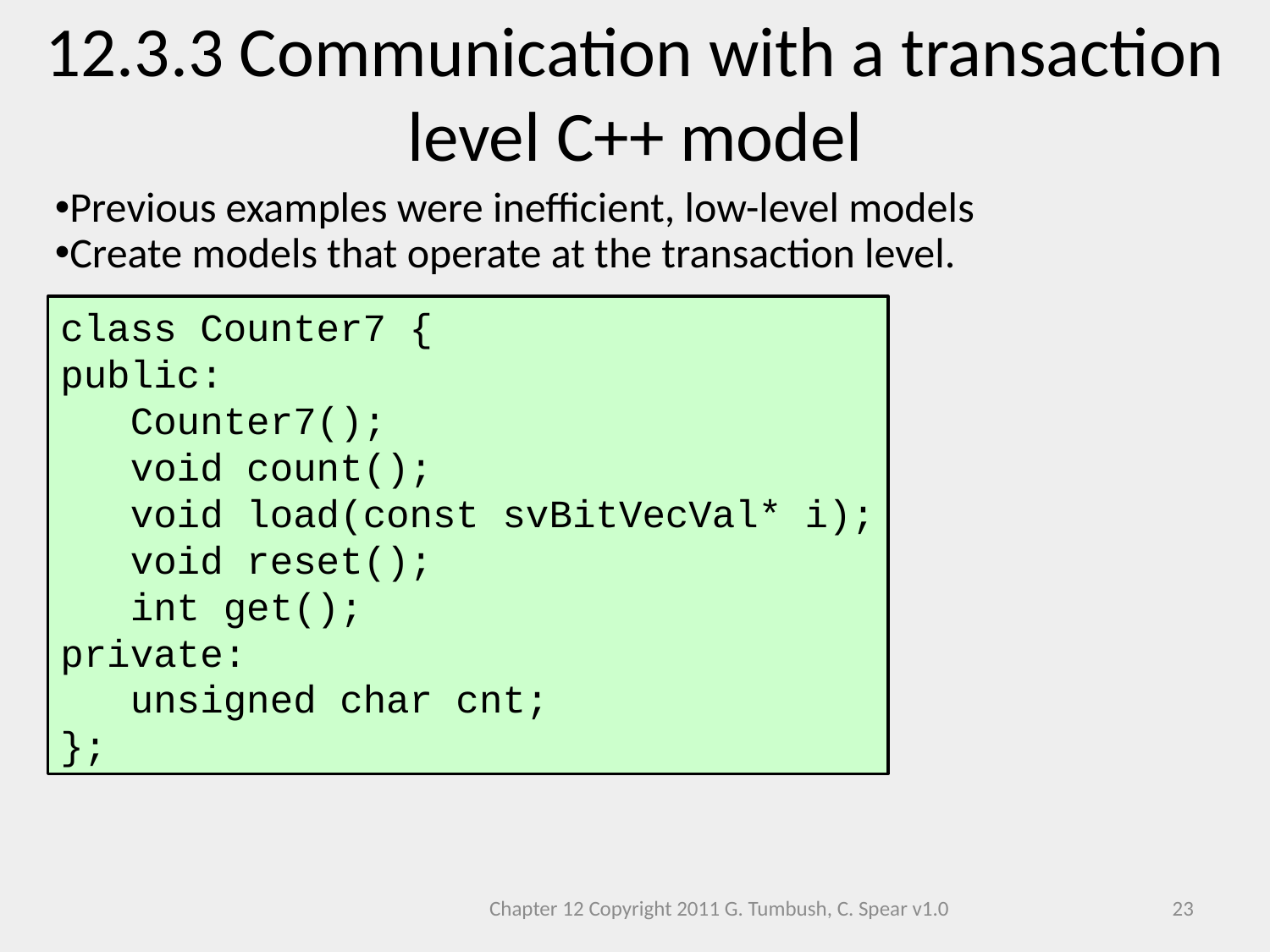

12.3.3 Communication with a transaction level C++ model
Previous examples were inefficient, low-level models
Create models that operate at the transaction level.
class Counter7 {
public:
   Counter7();
   void count();
   void load(const svBitVecVal* i);
   void reset();
   int get();
private:
   unsigned char cnt;
};
Chapter 12 Copyright 2011 G. Tumbush, C. Spear v1.0
23